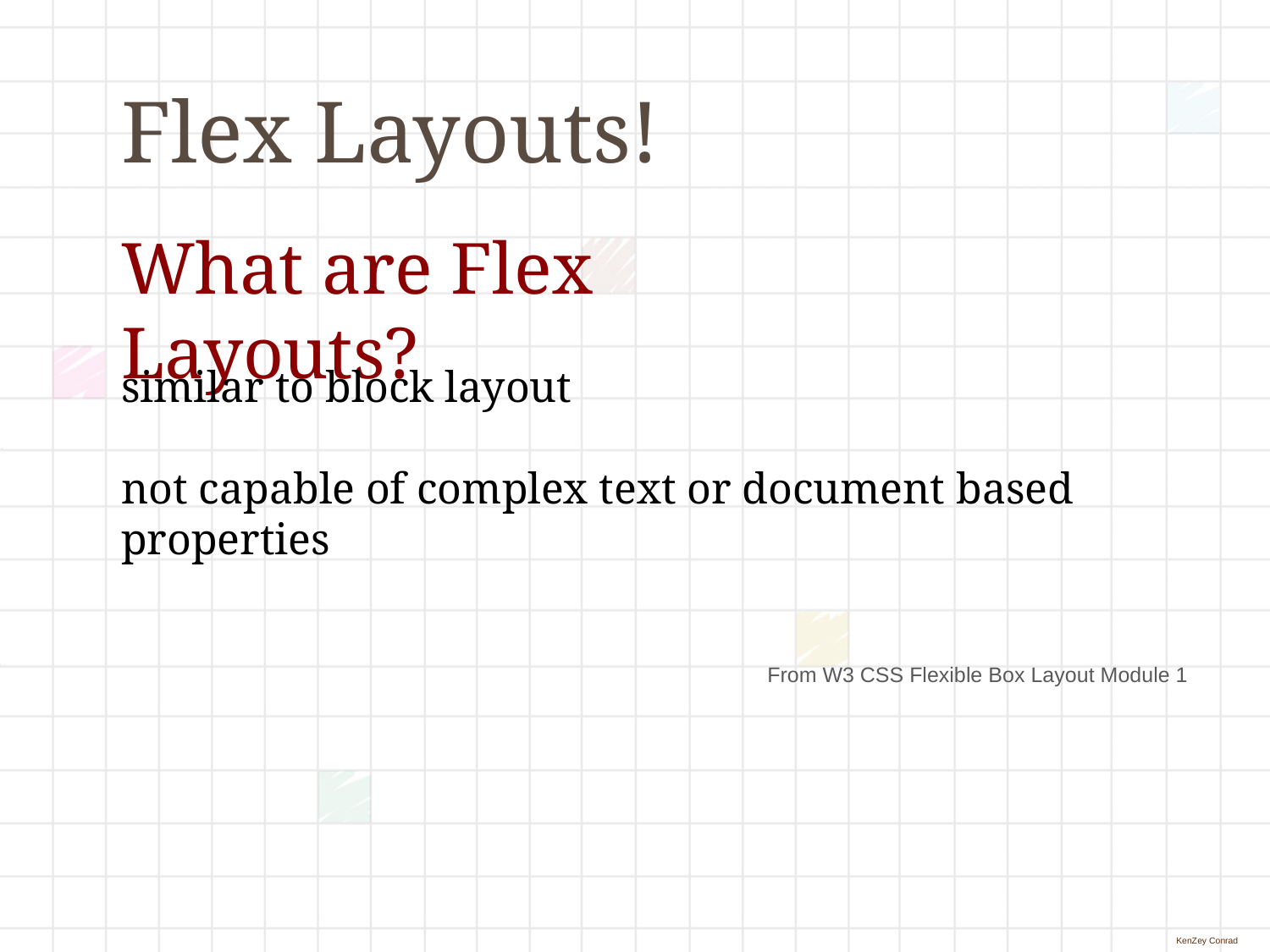

# Flex Layouts!

What are Flex Layouts?

similar to block layout

not capable of complex text or document based properties
From W3 CSS Flexible Box Layout Module 1